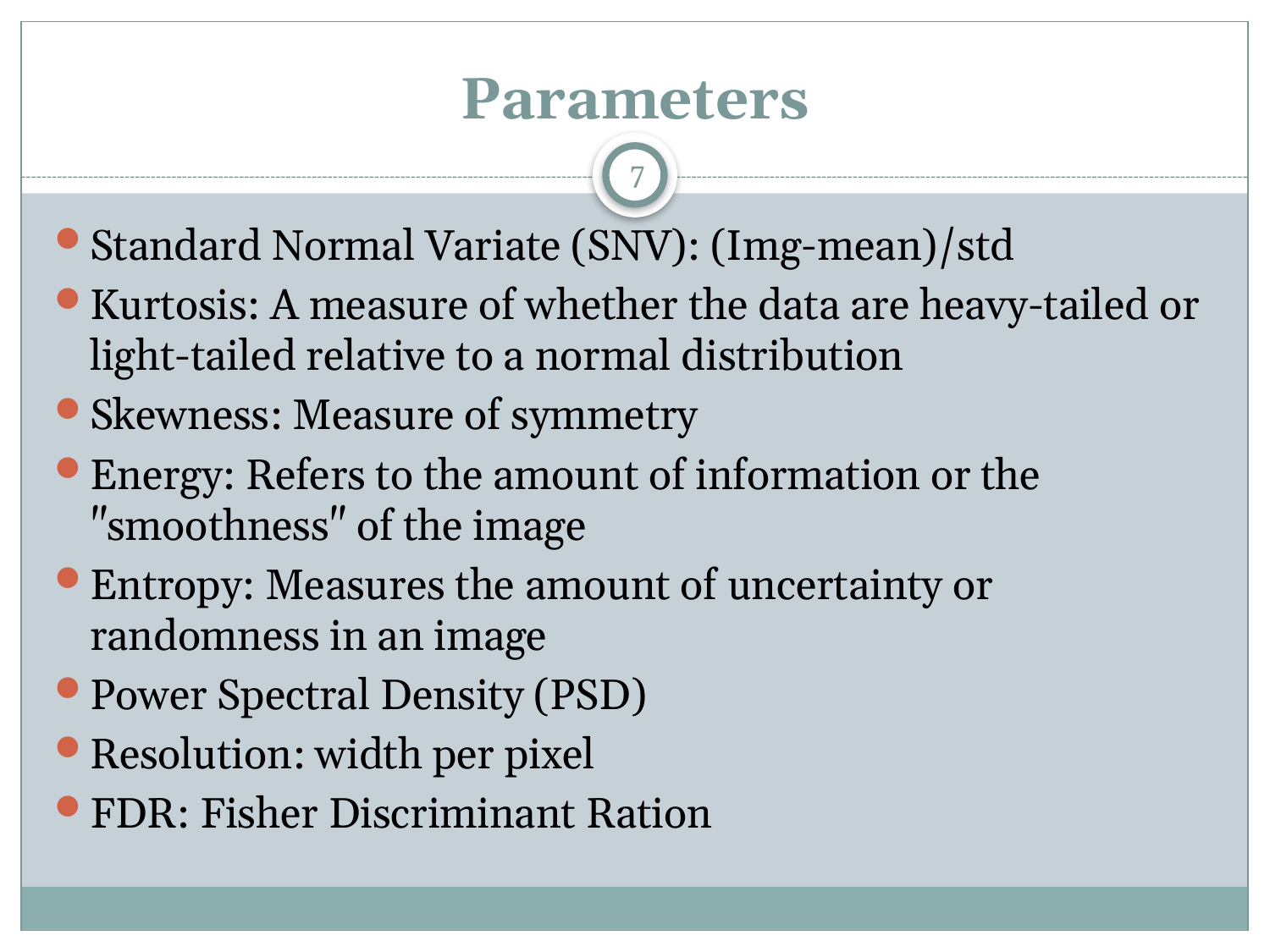

# Parameters
7
Standard Normal Variate (SNV): (Img-mean)/std
Kurtosis: A measure of whether the data are heavy-tailed or light-tailed relative to a normal distribution
Skewness: Measure of symmetry
Energy: Refers to the amount of information or the "smoothness" of the image
Entropy: Measures the amount of uncertainty or randomness in an image
Power Spectral Density (PSD)
Resolution: width per pixel
FDR: Fisher Discriminant Ration